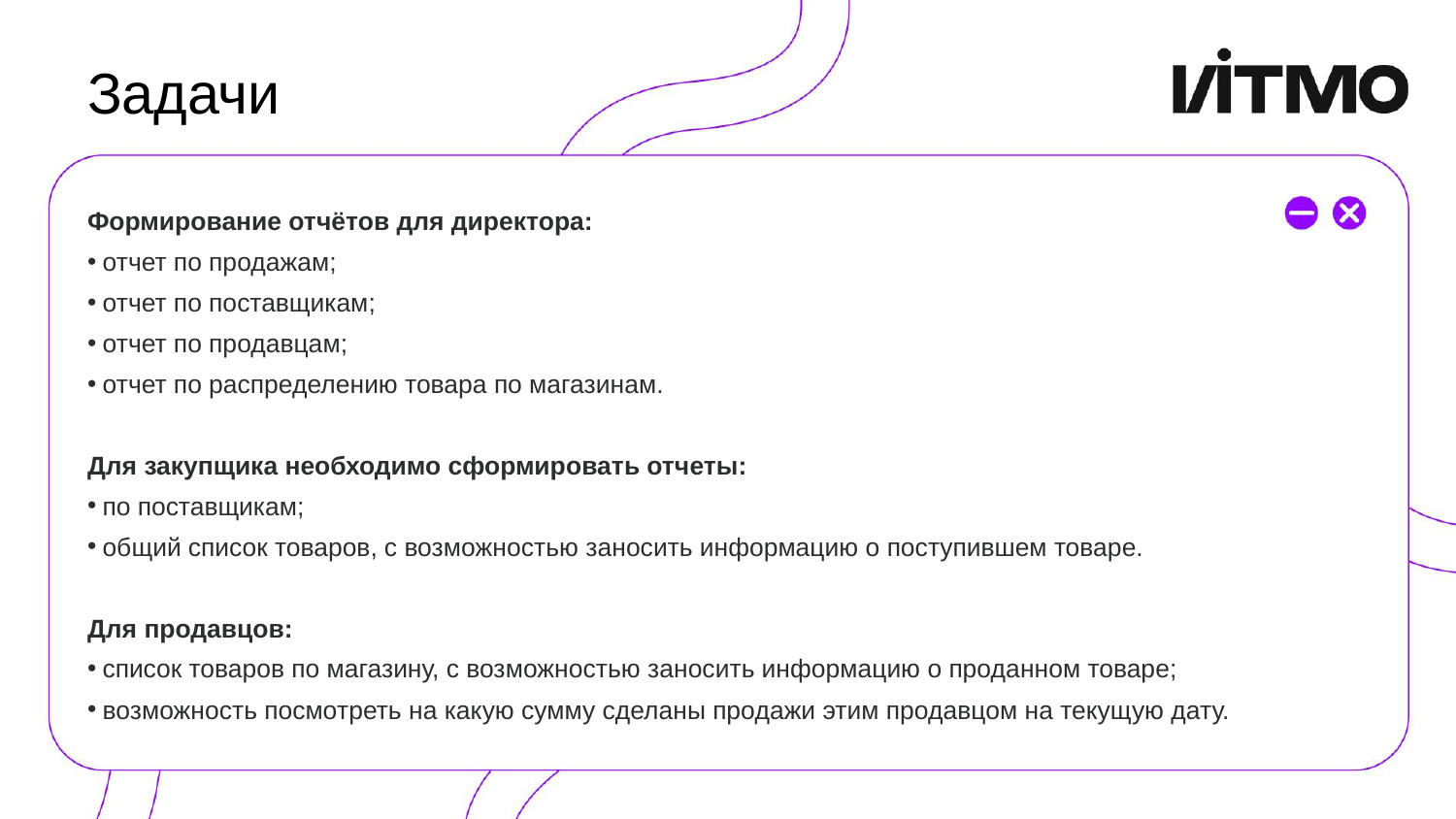

# Задачи
Формирование отчётов для директора:
 отчет по продажам;
 отчет по поставщикам;
 отчет по продавцам;
 отчет по распределению товара по магазинам.

Для закупщика необходимо сформировать отчеты:
 по поставщикам;
 общий список товаров, с возможностью заносить информацию о поступившем товаре.

Для продавцов:
 список товаров по магазину, с возможностью заносить информацию о проданном товаре;
 возможность посмотреть на какую сумму сделаны продажи этим продавцом на текущую дату.